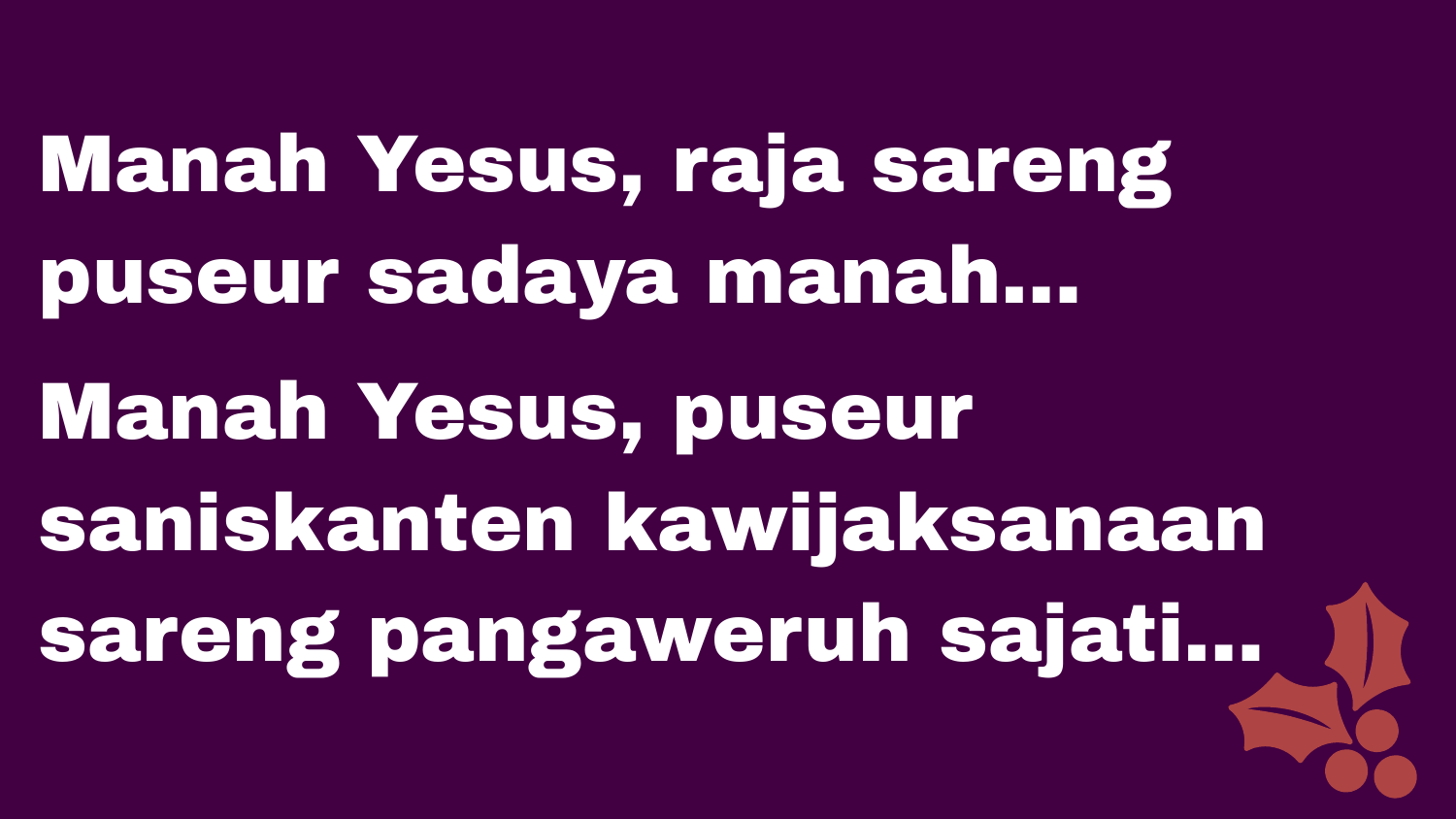

Manah Yesus, raja sareng puseur sadaya manah…
Manah Yesus, puseur saniskanten kawijaksanaan sareng pangaweruh sajati…